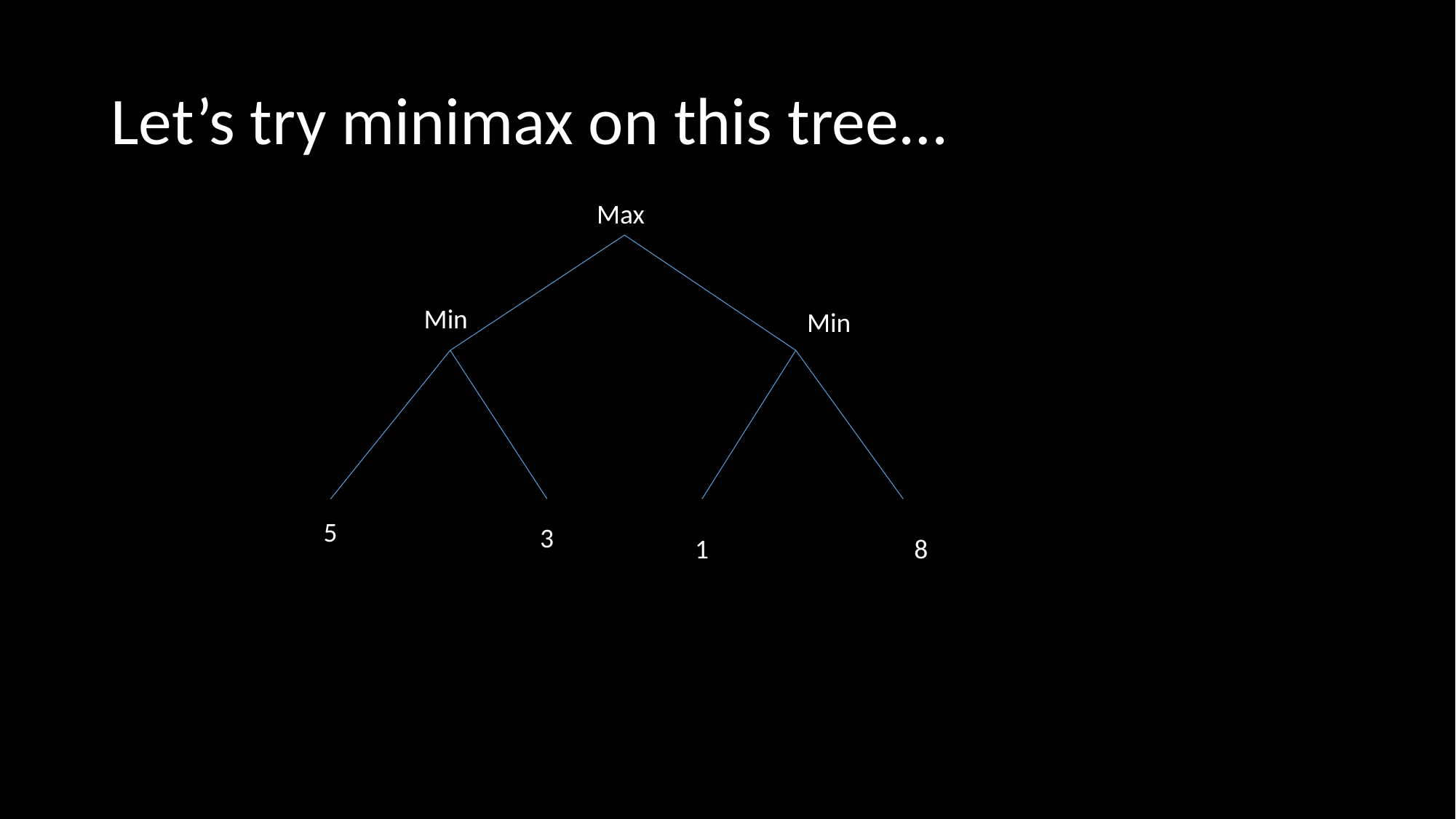

# Let’s try minimax on this tree…
Max
Min
Min
5
3
1
8